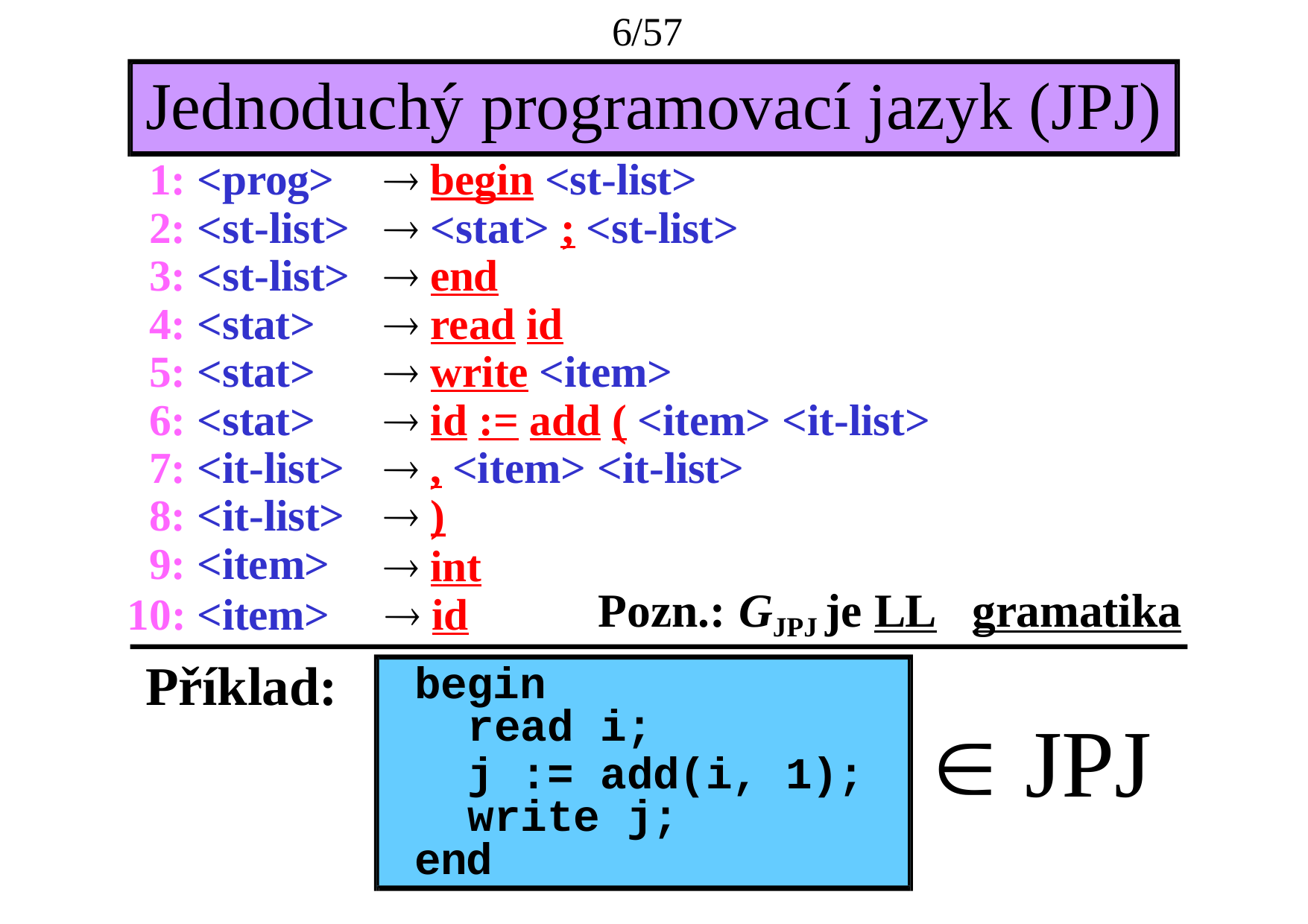

6/57

# Jednoduchý programovací jazyk (JPJ)
1: <prog>
2: <st-list>
3: <st-list>
4: <stat>
5: <stat>
6: <stat>
7: <it-list>
8: <it-list>
9: <item>
10: <item>	→ id
→ begin <st-list>
→ <stat> ; <st-list>
→ end
→ read id
→ write <item>
→ id := add ( <item> <it-list>
→ , <item> <it-list>
→ )
→ int
Pozn.: GJPJ je LL	gramatika

Příklad:
begin
read i;
j := add(i, 1); write j;
end
∈ JPJ